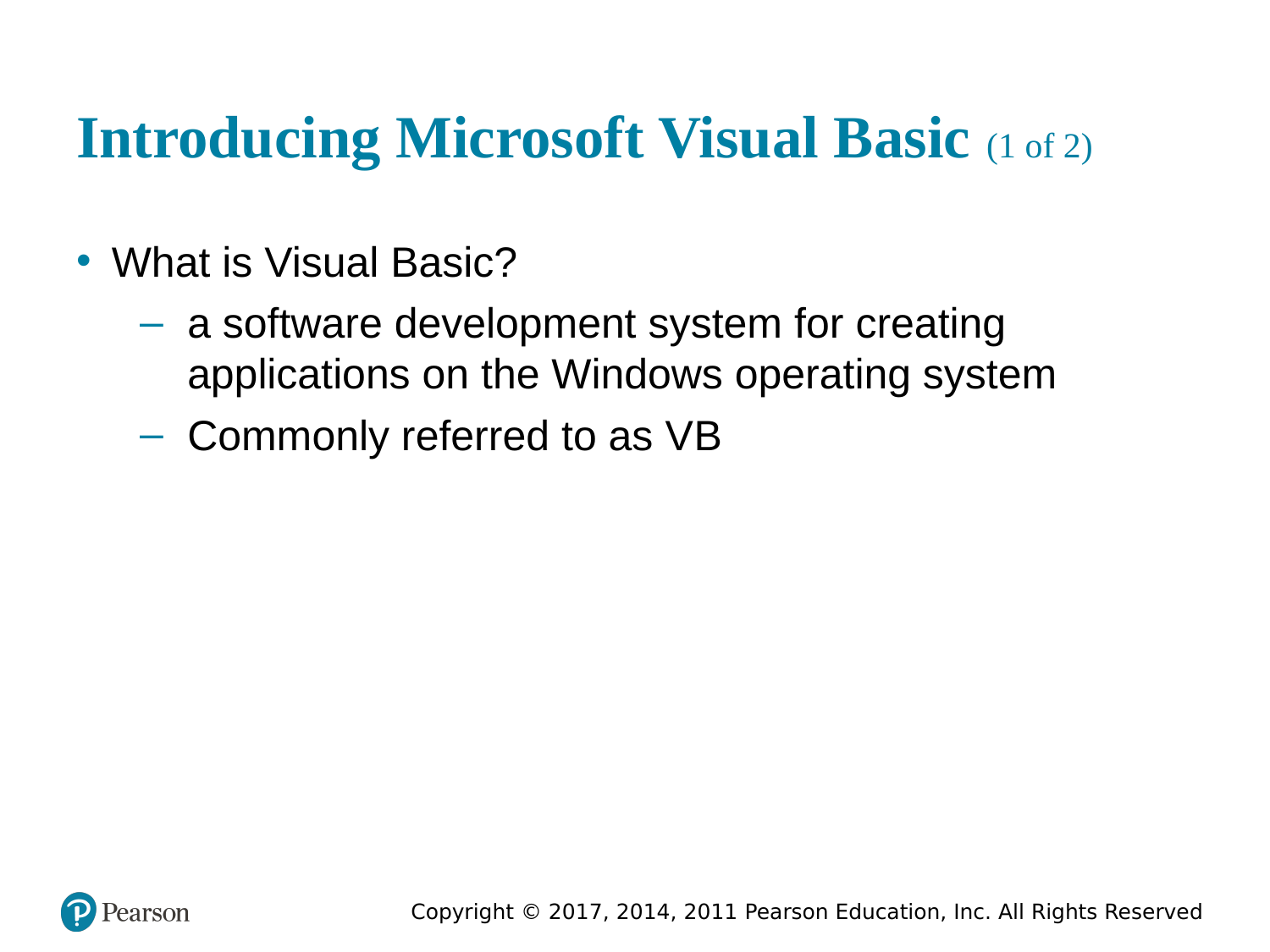

# Introducing Microsoft Visual Basic (1 of 2)
What is Visual Basic?
a software development system for creating applications on the Windows operating system
Commonly referred to as V B